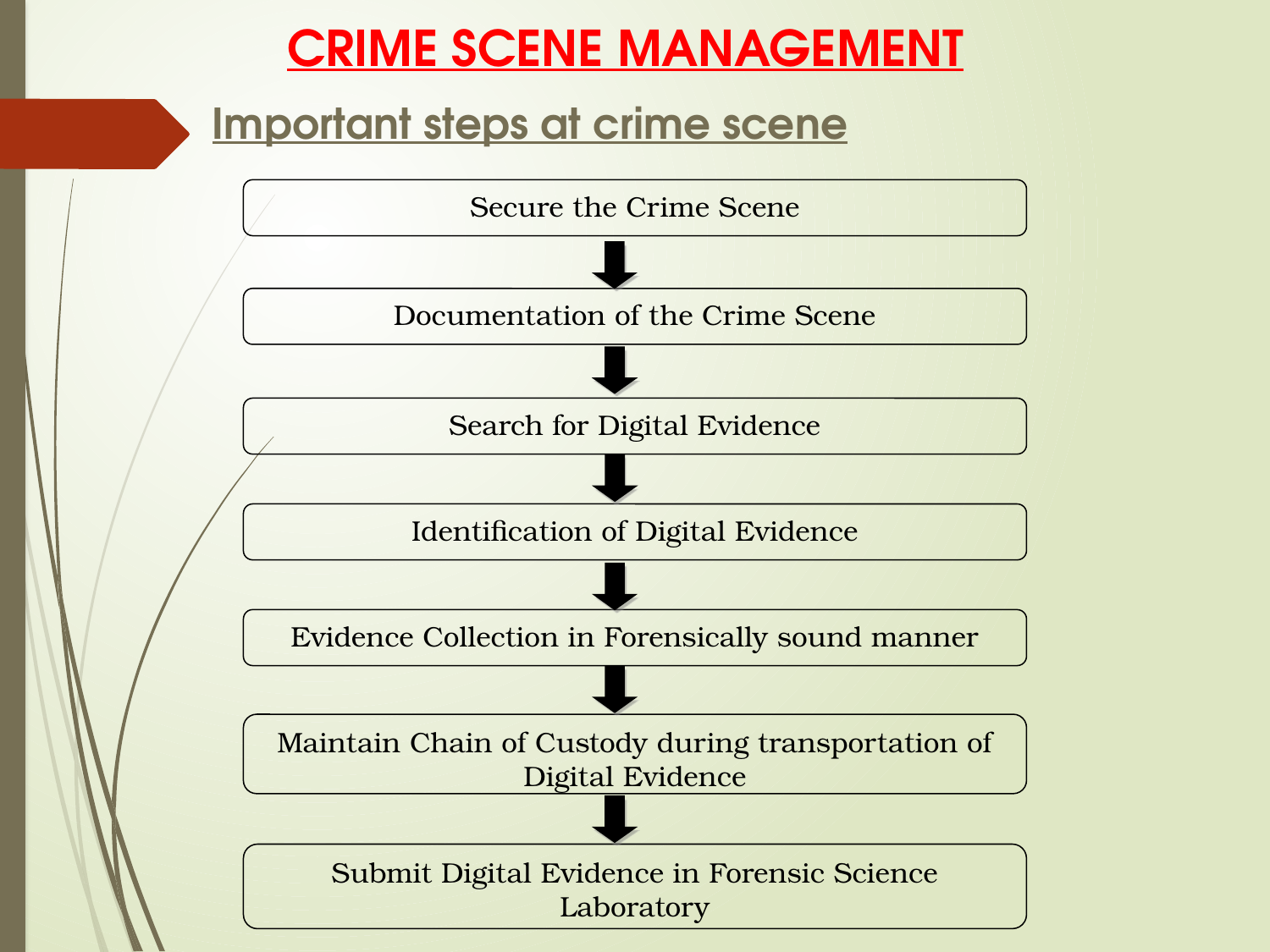

CRIME SCENE MANAGEMENT
Important steps at crime scene
Secure the Crime Scene

Documentation of the Crime Scene

Search for Digital Evidence

Identification of Digital Evidence

Evidence Collection in Forensically sound manner

Maintain Chain of Custody during transportation of Digital Evidence

Submit Digital Evidence in Forensic Science Laboratory